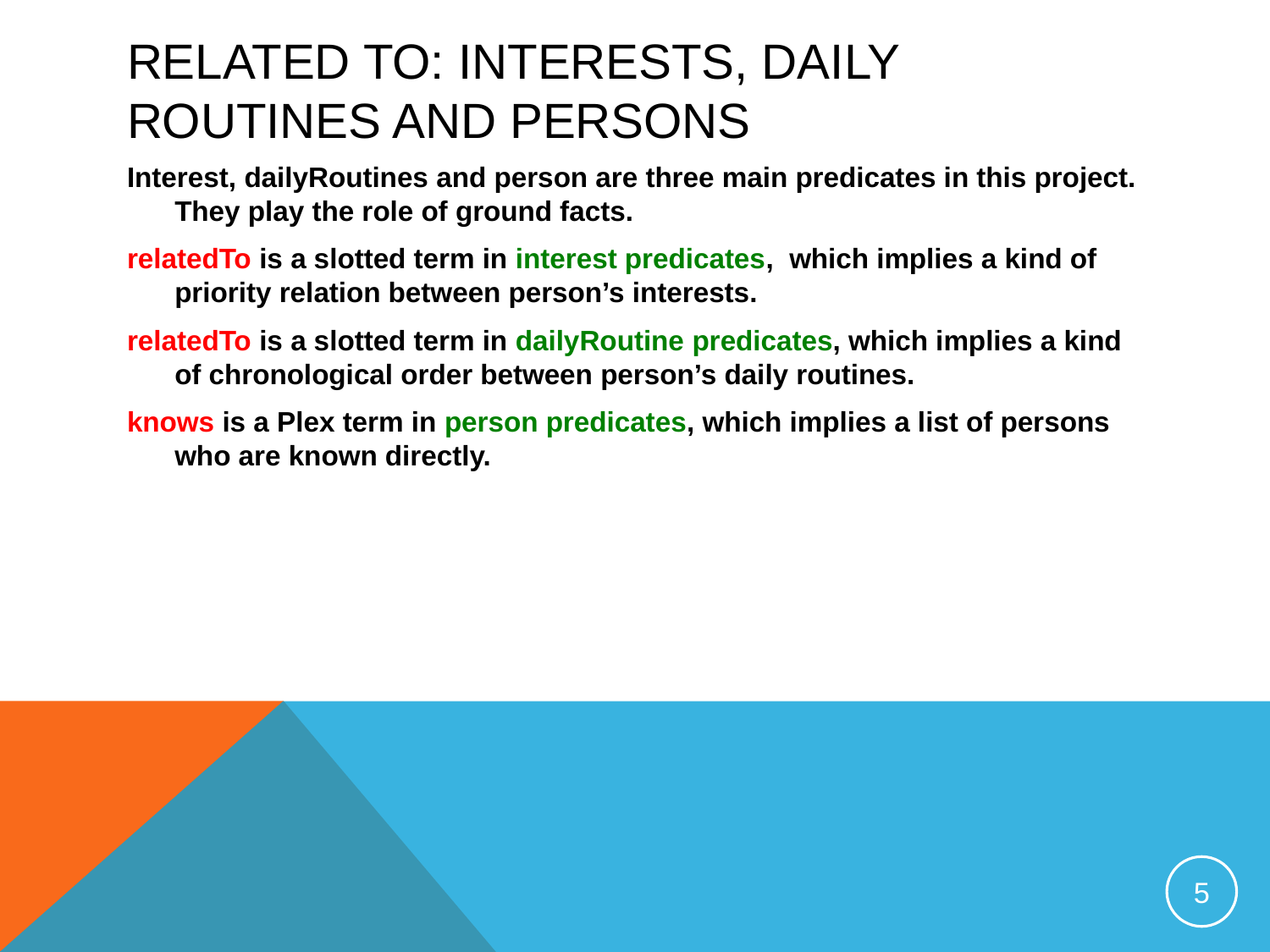

# Related to: interests, daily routines and persons
Interest, dailyRoutines and person are three main predicates in this project. They play the role of ground facts.
relatedTo is a slotted term in interest predicates,  which implies a kind of priority relation between person’s interests.
relatedTo is a slotted term in dailyRoutine predicates, which implies a kind of chronological order between person’s daily routines.
knows is a Plex term in person predicates, which implies a list of persons who are known directly.
5